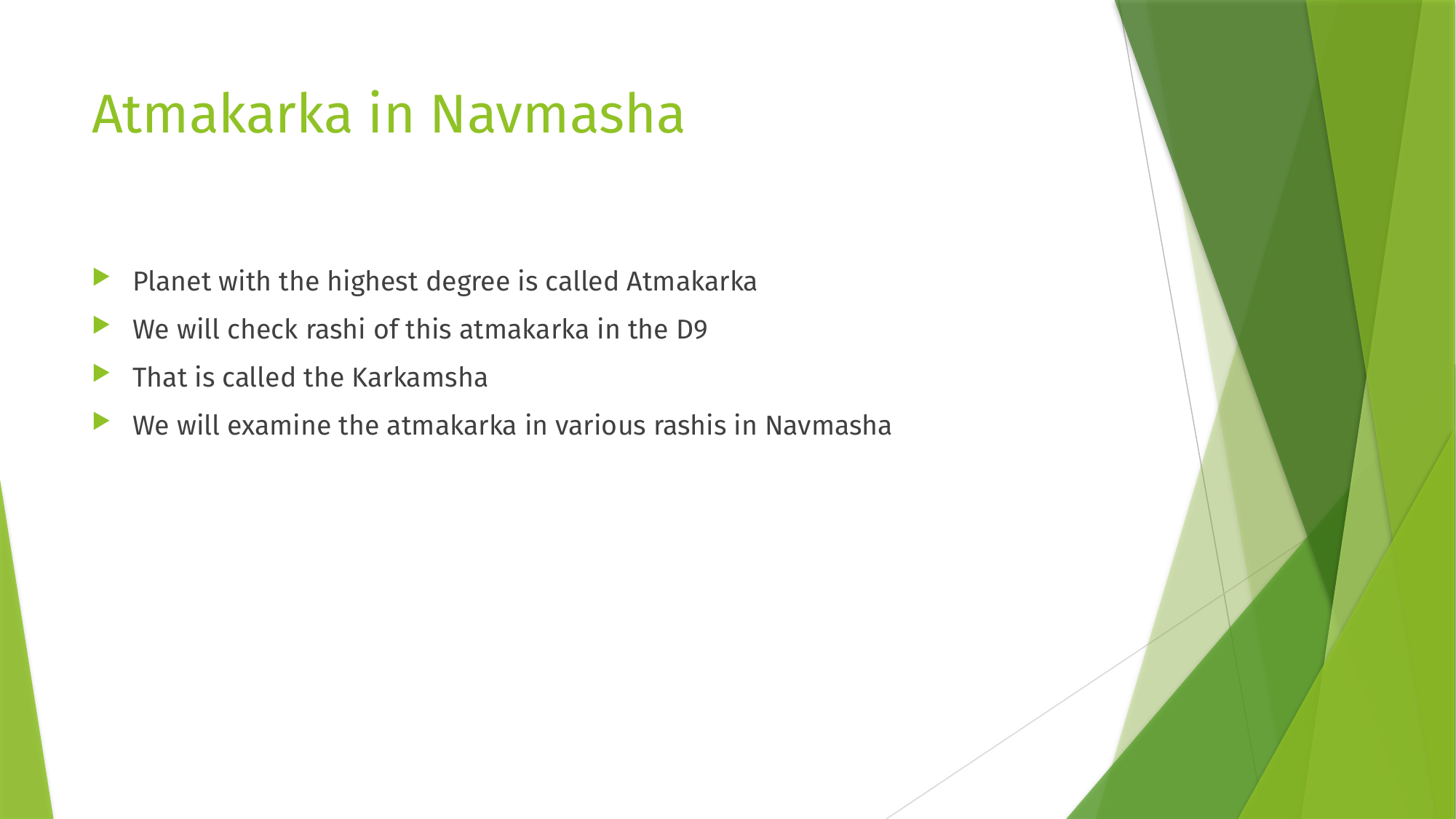

# Atmakarka in Navmasha
Planet with the highest degree is called Atmakarka
We will check rashi of this atmakarka in the D9
That is called the Karkamsha
We will examine the atmakarka in various rashis in Navmasha